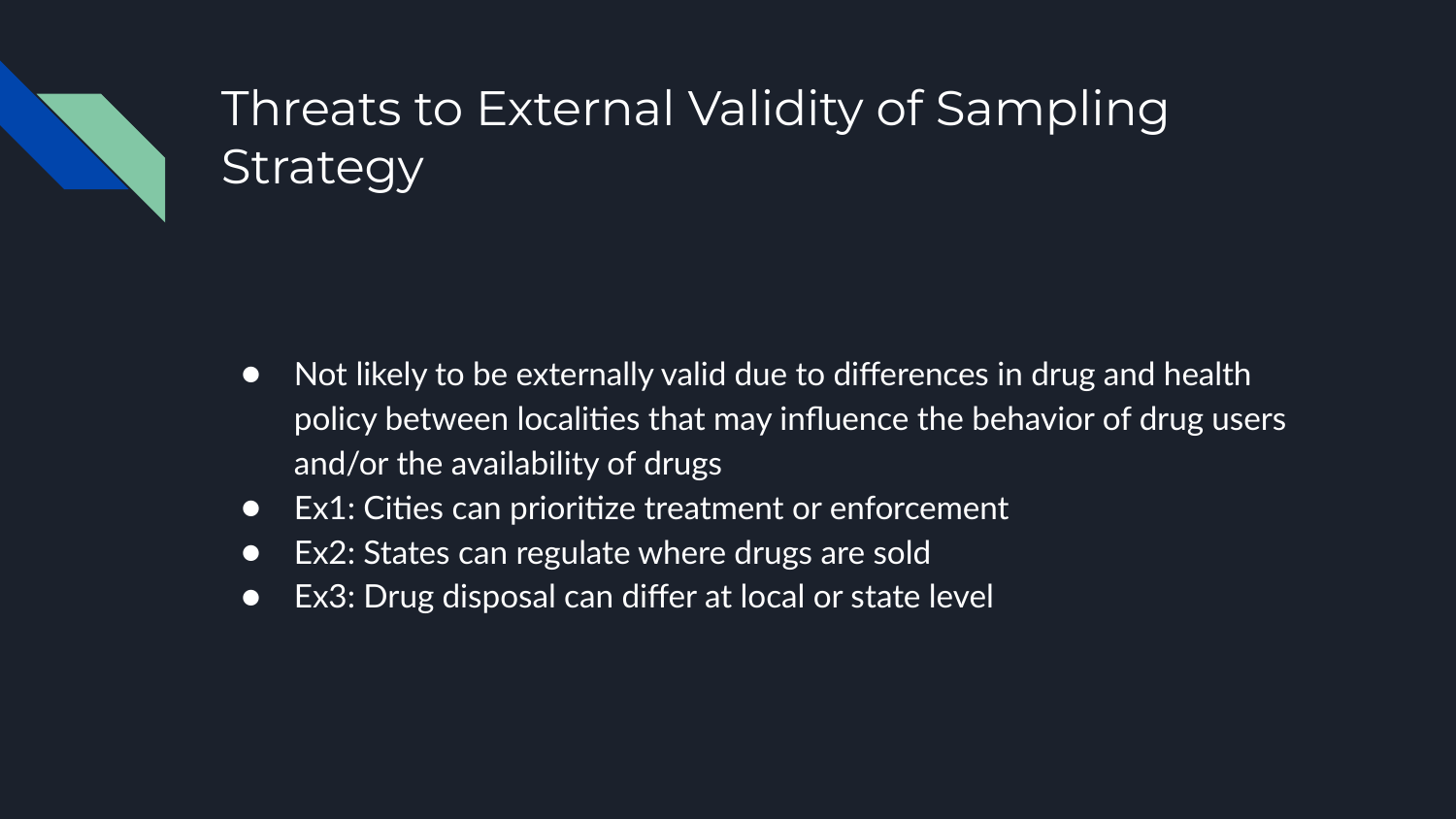

# Threats to External Validity of Sampling Strategy
Not likely to be externally valid due to differences in drug and health policy between localities that may influence the behavior of drug users and/or the availability of drugs
Ex1: Cities can prioritize treatment or enforcement
Ex2: States can regulate where drugs are sold
Ex3: Drug disposal can differ at local or state level